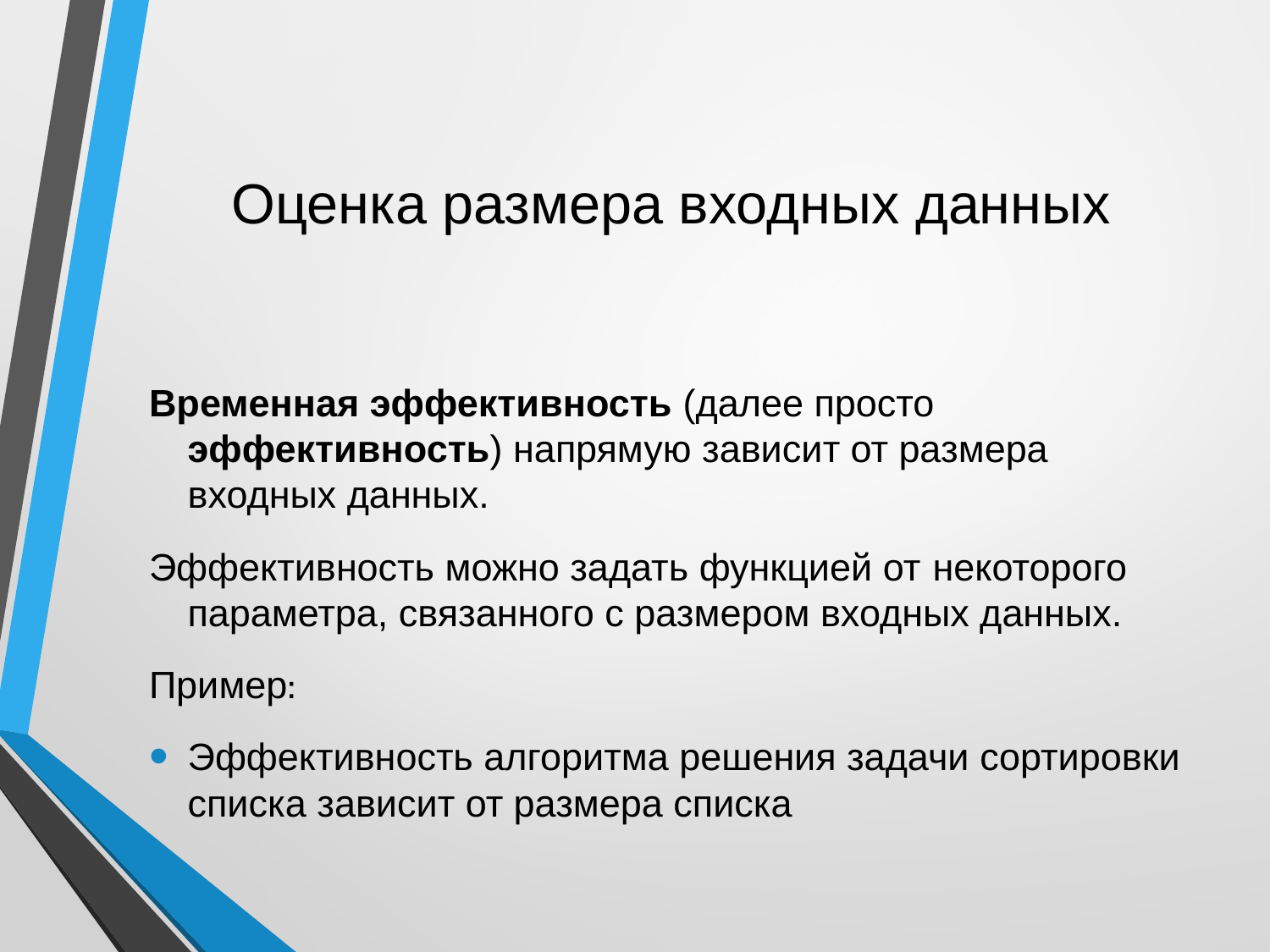

# Оценка размера входных данных
Временная эффективность (далее просто эффективность) напрямую зависит от размера входных данных.
Эффективность можно задать функцией от некоторого параметра, связанного с размером входных данных.
Пример:
Эффективность алгоритма решения задачи сортировки списка зависит от размера списка